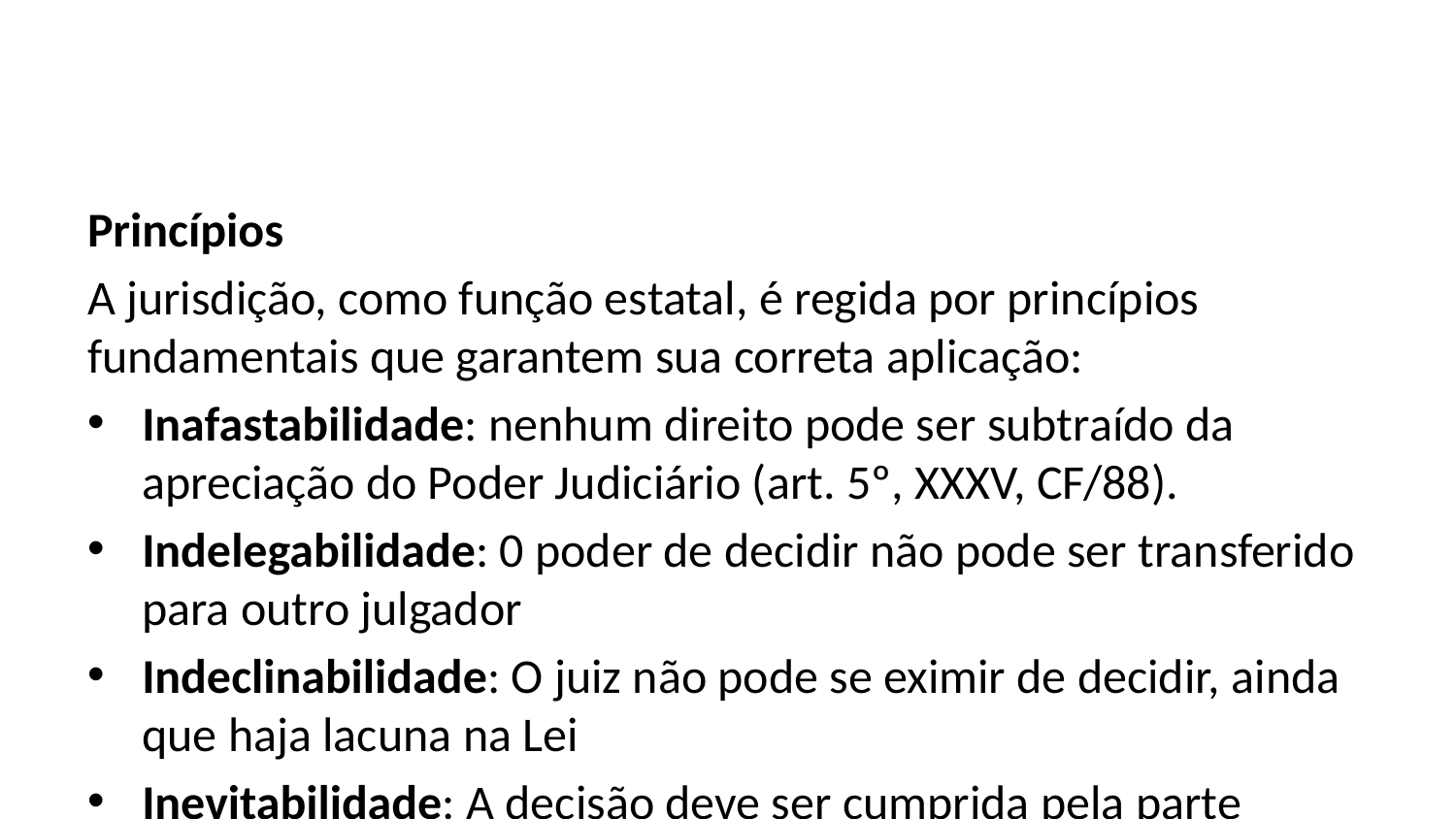

Princípios
A jurisdição, como função estatal, é regida por princípios fundamentais que garantem sua correta aplicação:
Inafastabilidade: nenhum direito pode ser subtraído da apreciação do Poder Judiciário (art. 5º, XXXV, CF/88).
Indelegabilidade: 0 poder de decidir não pode ser transferido para outro julgador
Indeclinabilidade: O juiz não pode se eximir de decidir, ainda que haja lacuna na Lei
Inevitabilidade: A decisão deve ser cumprida pela parte derrotada. Torna-se lei entre as partes da demanda.
Territorialidade: 0 órgão julgador exerce poder jurisdicional nos limites da sua área de atuação
Juiz natural: Ninguém será processado senão pela autoridade competente, sendo proibido juízo ou tribunal de exceção